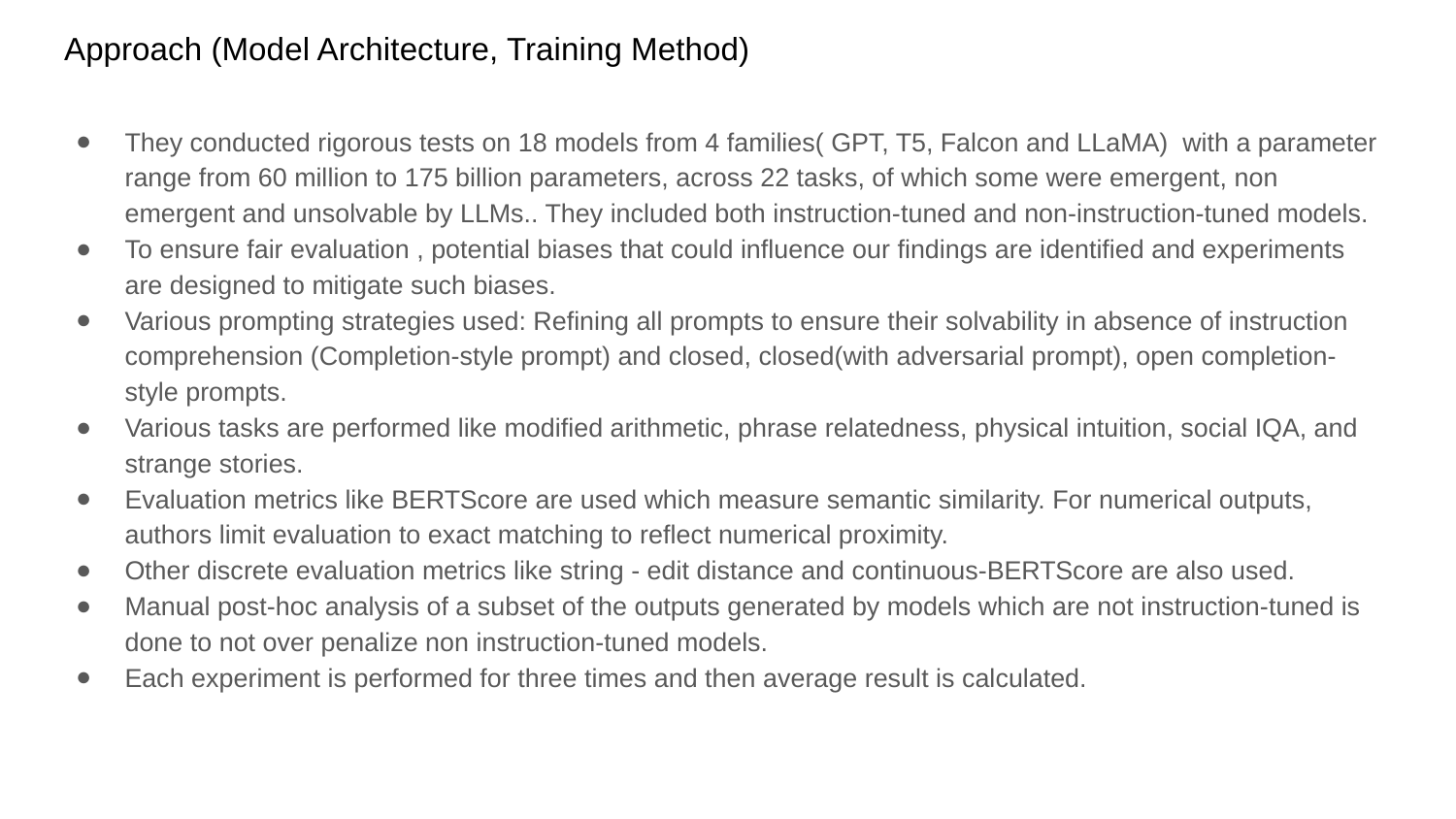

# Approach (Model Architecture, Training Method)

They conducted rigorous tests on 18 models from 4 families( GPT, T5, Falcon and LLaMA)  with a parameter range from 60 million to 175 billion parameters, across 22 tasks, of which some were emergent, non emergent and unsolvable by LLMs.. They included both instruction-tuned and non-instruction-tuned models.
To ensure fair evaluation , potential biases that could influence our findings are identified and experiments are designed to mitigate such biases.
Various prompting strategies used: Refining all prompts to ensure their solvability in absence of instruction comprehension (Completion-style prompt) and closed, closed(with adversarial prompt), open completion-style prompts.
Various tasks are performed like modified arithmetic, phrase relatedness, physical intuition, social IQA, and strange stories.
Evaluation metrics like BERTScore are used which measure semantic similarity. For numerical outputs, authors limit evaluation to exact matching to reflect numerical proximity.
Other discrete evaluation metrics like string - edit distance and continuous-BERTScore are also used.
Manual post-hoc analysis of a subset of the outputs generated by models which are not instruction-tuned is done to not over penalize non instruction-tuned models.
Each experiment is performed for three times and then average result is calculated.